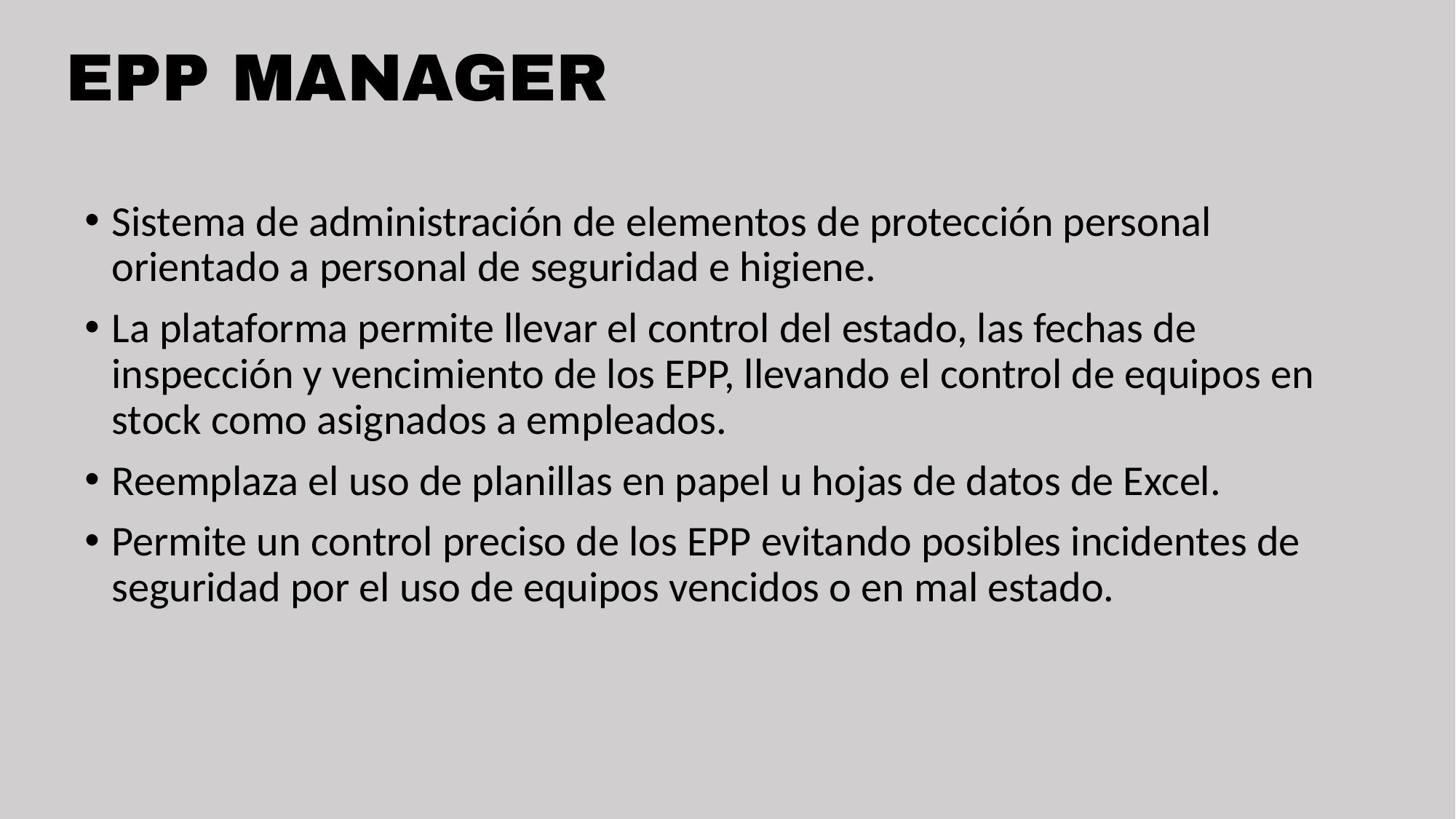

EPP MANAGER
Sistema de administración de elementos de protección personal orientado a personal de seguridad e higiene.
La plataforma permite llevar el control del estado, las fechas de inspección y vencimiento de los EPP, llevando el control de equipos en stock como asignados a empleados.
Reemplaza el uso de planillas en papel u hojas de datos de Excel.
Permite un control preciso de los EPP evitando posibles incidentes de seguridad por el uso de equipos vencidos o en mal estado.